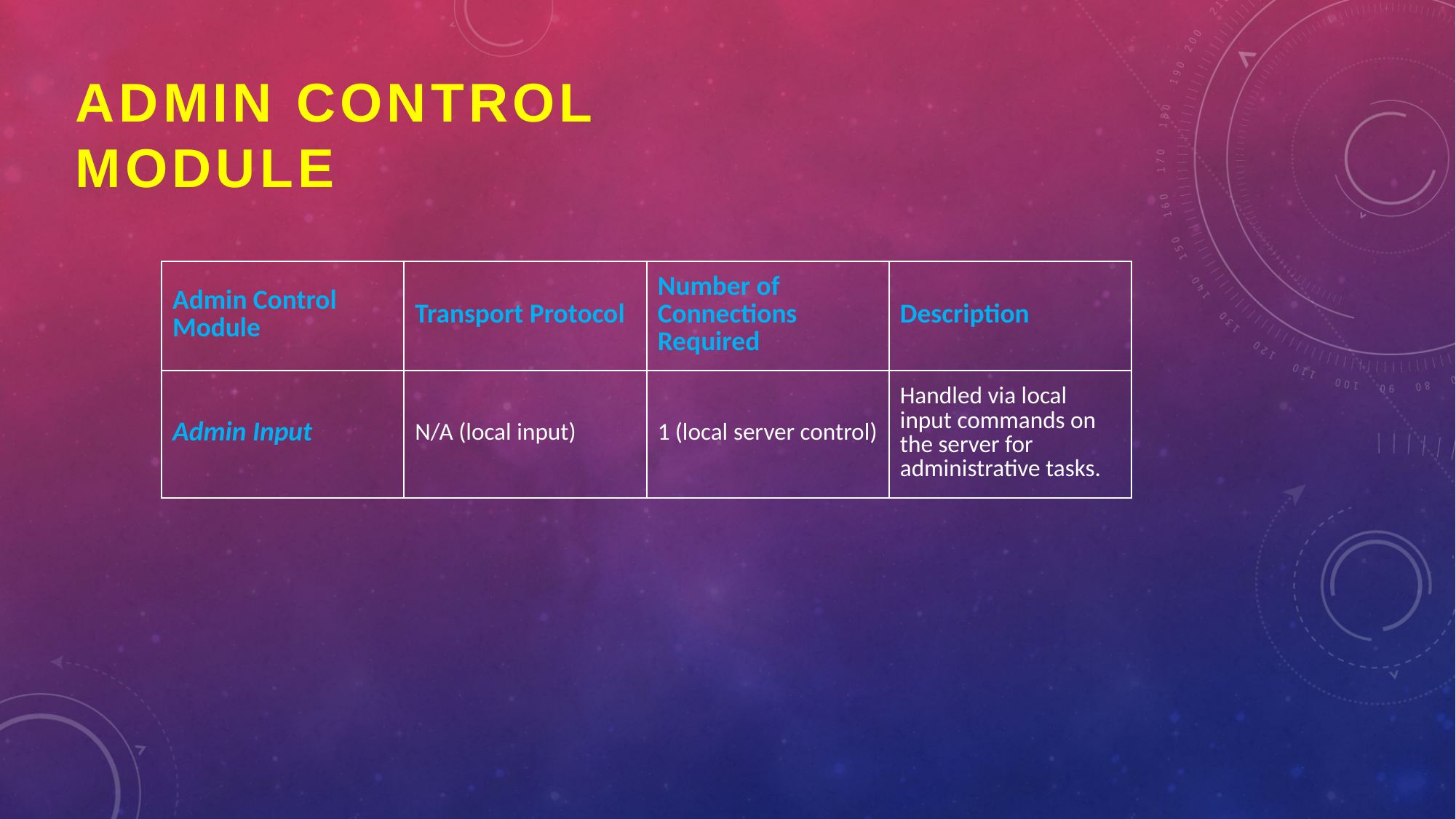

ADMIN CONTROL
MODULE
| Admin Control Module | Transport Protocol | Number of Connections Required | Description |
| --- | --- | --- | --- |
| Admin Input | N/A (local input) | 1 (local server control) | Handled via local input commands on the server for administrative tasks. |